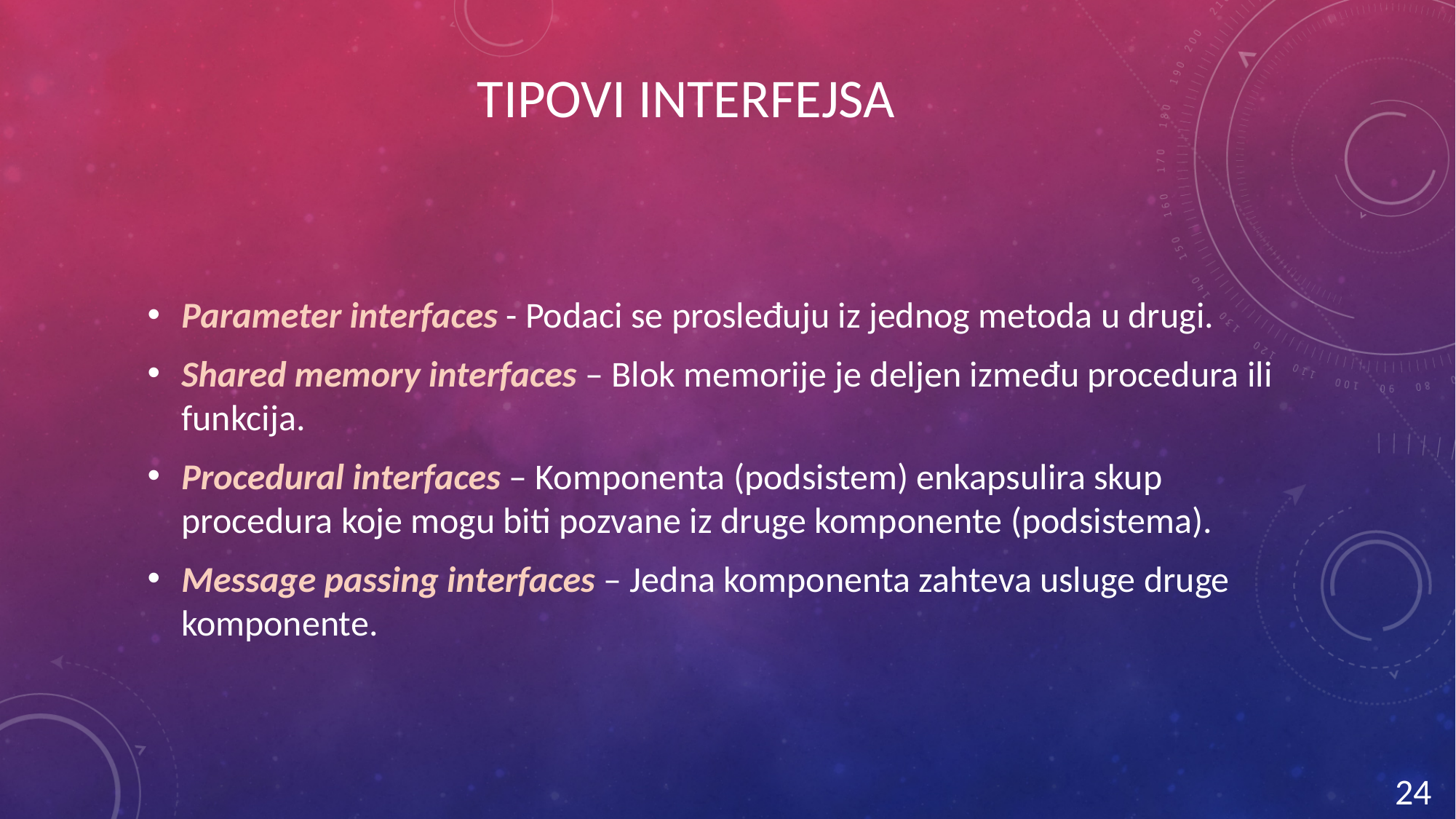

# Tipovi interfejsa
Parameter interfaces - Podaci se prosleđuju iz jednog metoda u drugi.
Shared memory interfaces – Blok memorije je deljen između procedura ili funkcija.
Procedural interfaces – Komponenta (podsistem) enkapsulira skup procedura koje mogu biti pozvane iz druge komponente (podsistema).
Message passing interfaces – Jedna komponenta zahteva usluge druge komponente.
24